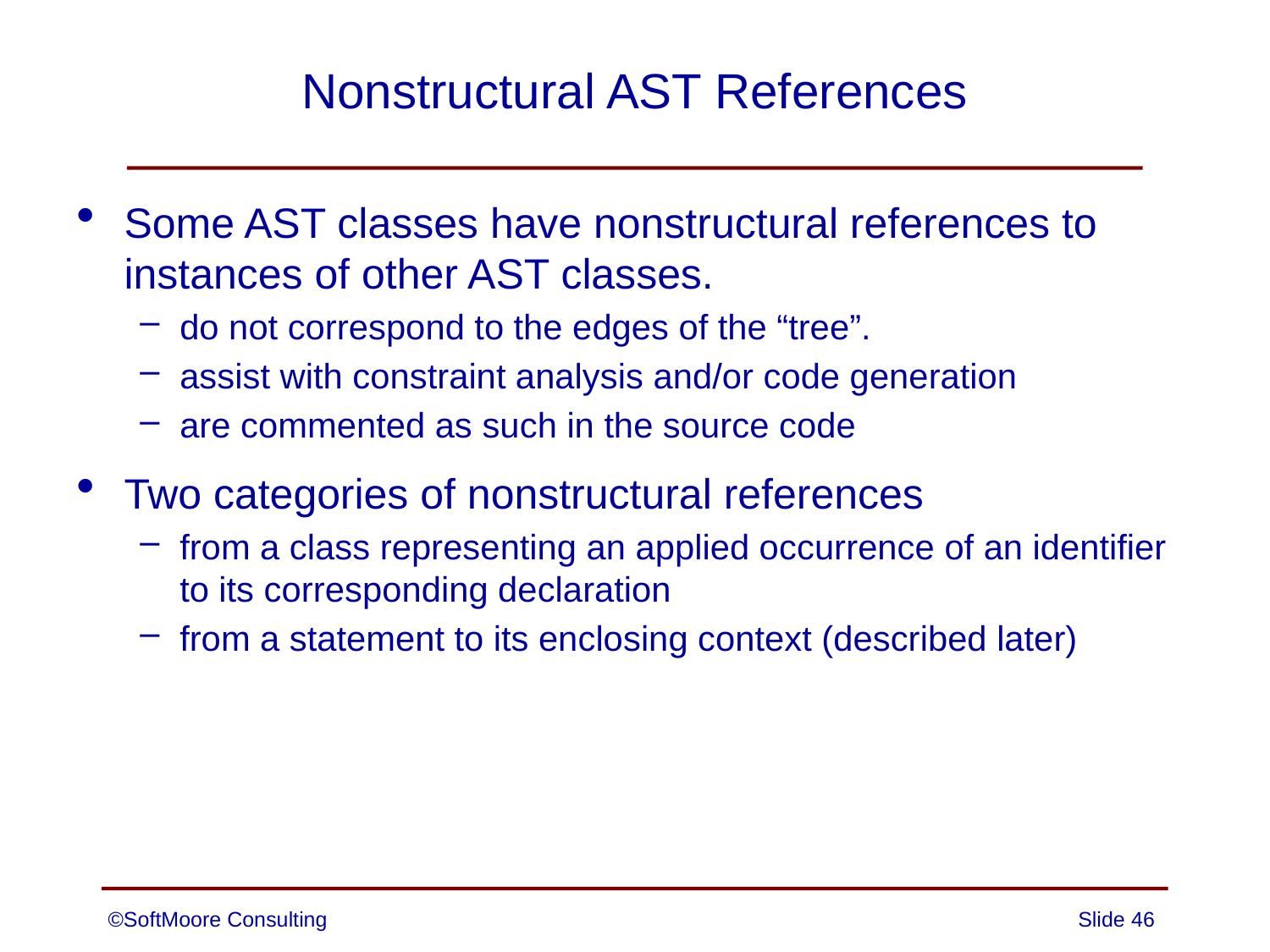

# Nonstructural AST References
Some AST classes have nonstructural references to instances of other AST classes.
do not correspond to the edges of the “tree”.
assist with constraint analysis and/or code generation
are commented as such in the source code
Two categories of nonstructural references
from a class representing an applied occurrence of an identifier to its corresponding declaration
from a statement to its enclosing context (described later)

©SoftMoore Consulting
Slide 46